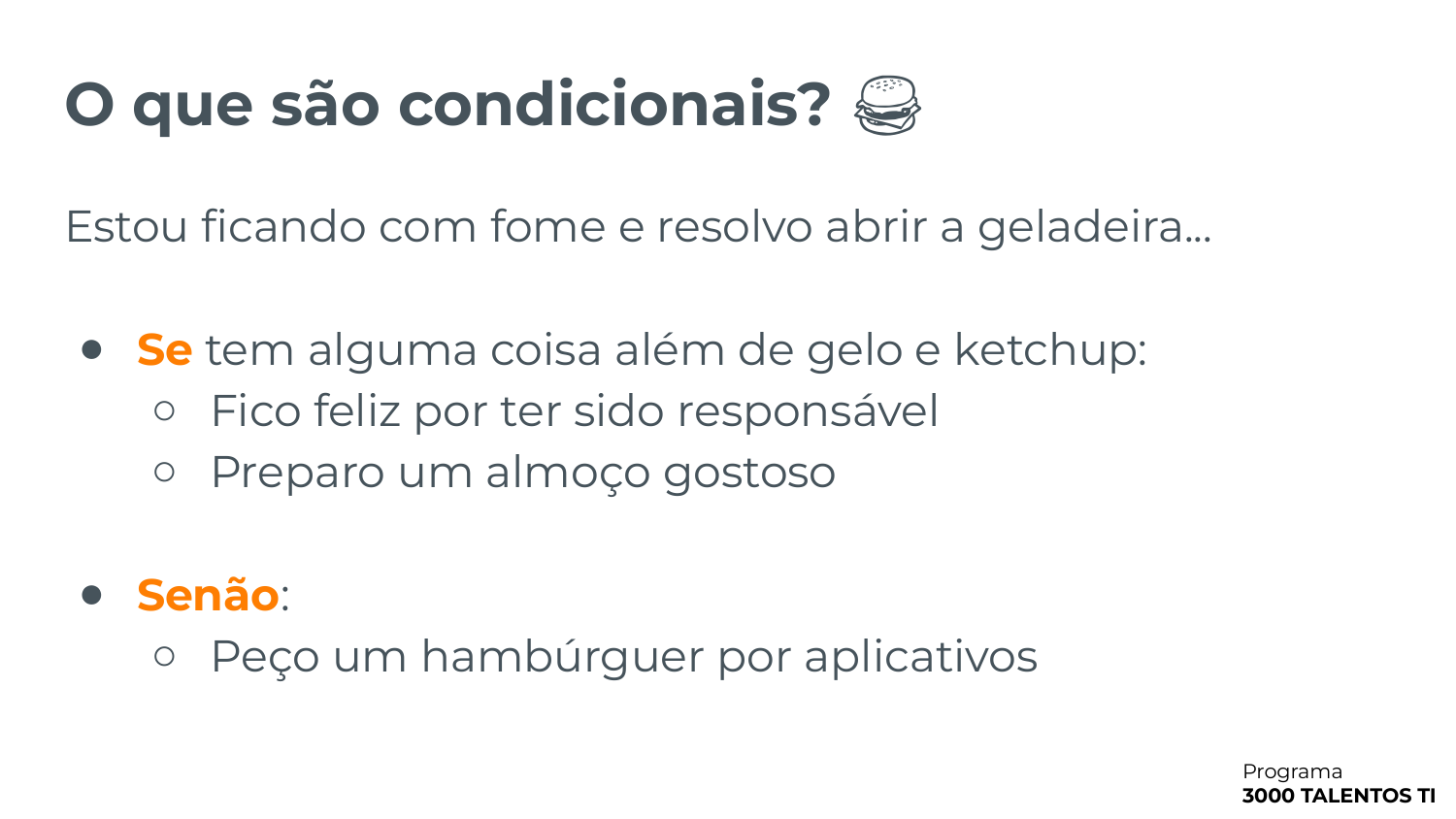

# O que são condicionais? 🍔
Estou ficando com fome e resolvo abrir a geladeira...

Se tem alguma coisa além de gelo e ketchup:
Fico feliz por ter sido responsável
Preparo um almoço gostoso
Senão:
Peço um hambúrguer por aplicativos